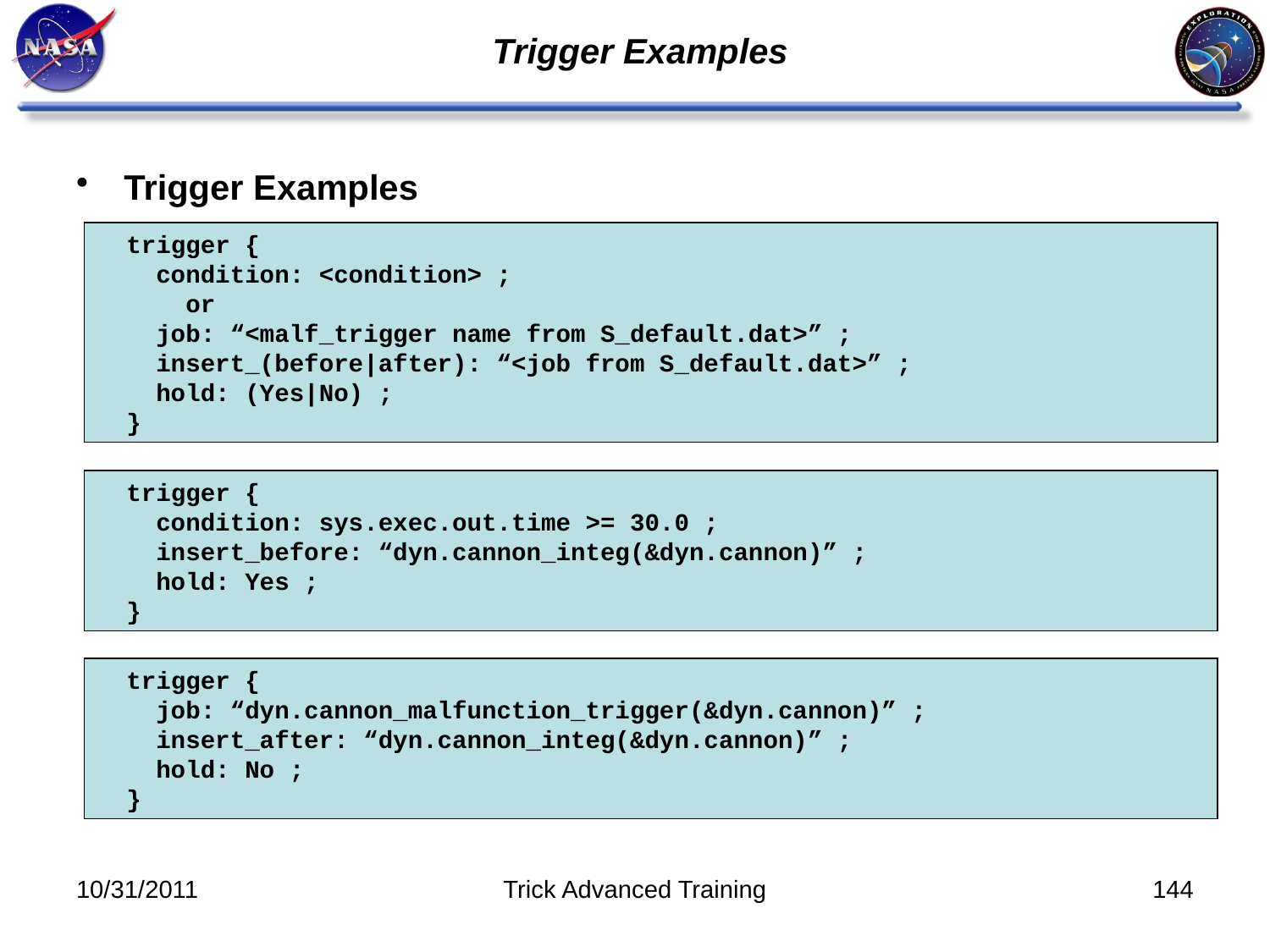

# Trigger Examples
Trigger Examples

  trigger {
    condition: <condition> ;
      or
    job: “<malf_trigger name from S_default.dat>” ;
    insert_(before|after): “<job from S_default.dat>” ;
    hold: (Yes|No) ;
  }
  trigger {
    condition: sys.exec.out.time >= 30.0 ;
    insert_before: “dyn.cannon_integ(&dyn.cannon)” ;
    hold: Yes ;
  }
  trigger {
    job: “dyn.cannon_malfunction_trigger(&dyn.cannon)” ;
    insert_after: “dyn.cannon_integ(&dyn.cannon)” ;
    hold: No ;
  }
10/31/2011
Trick Advanced Training
144